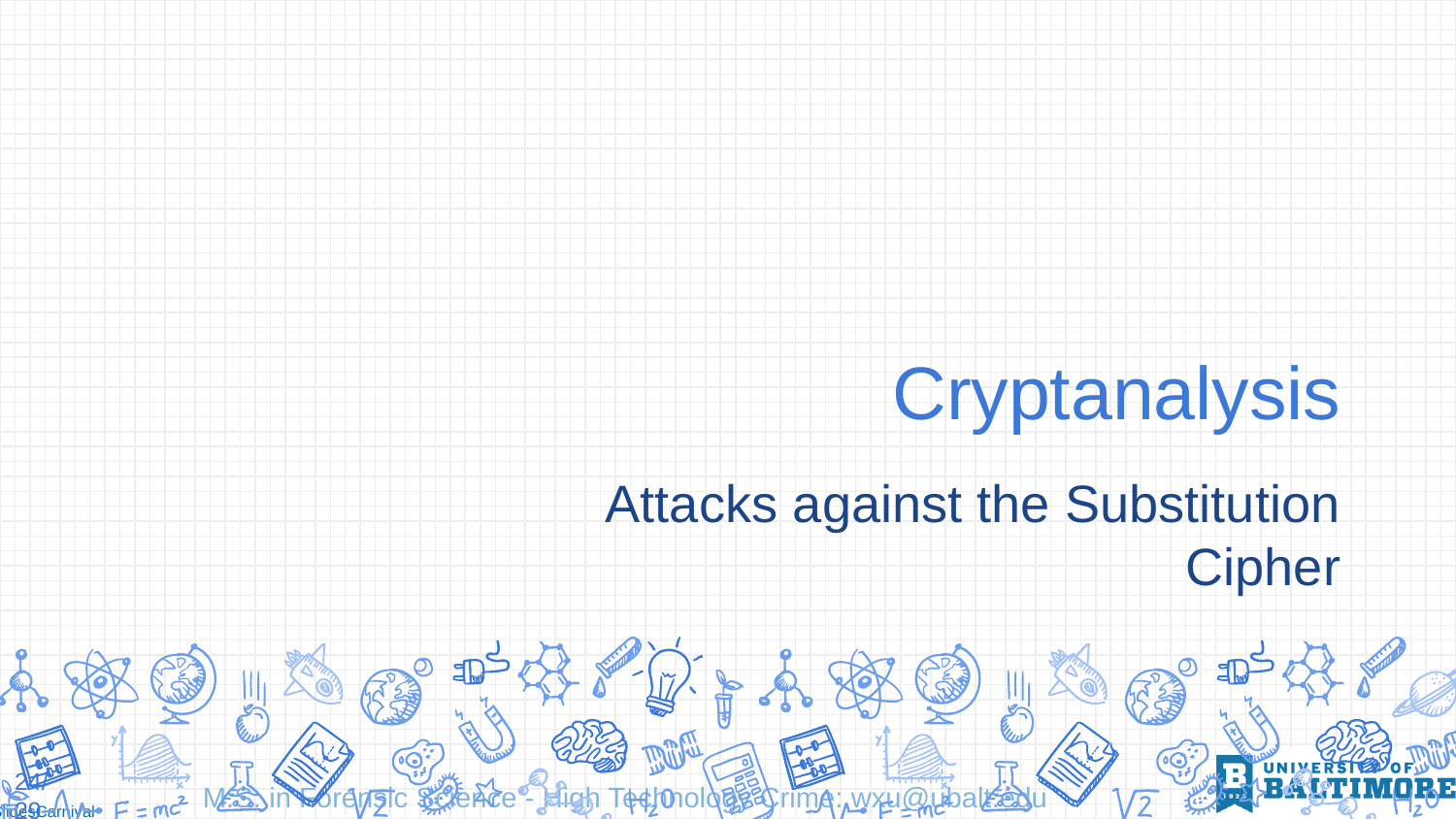

# Cryptanalysis
Attacks against the Substitution Cipher
24/29